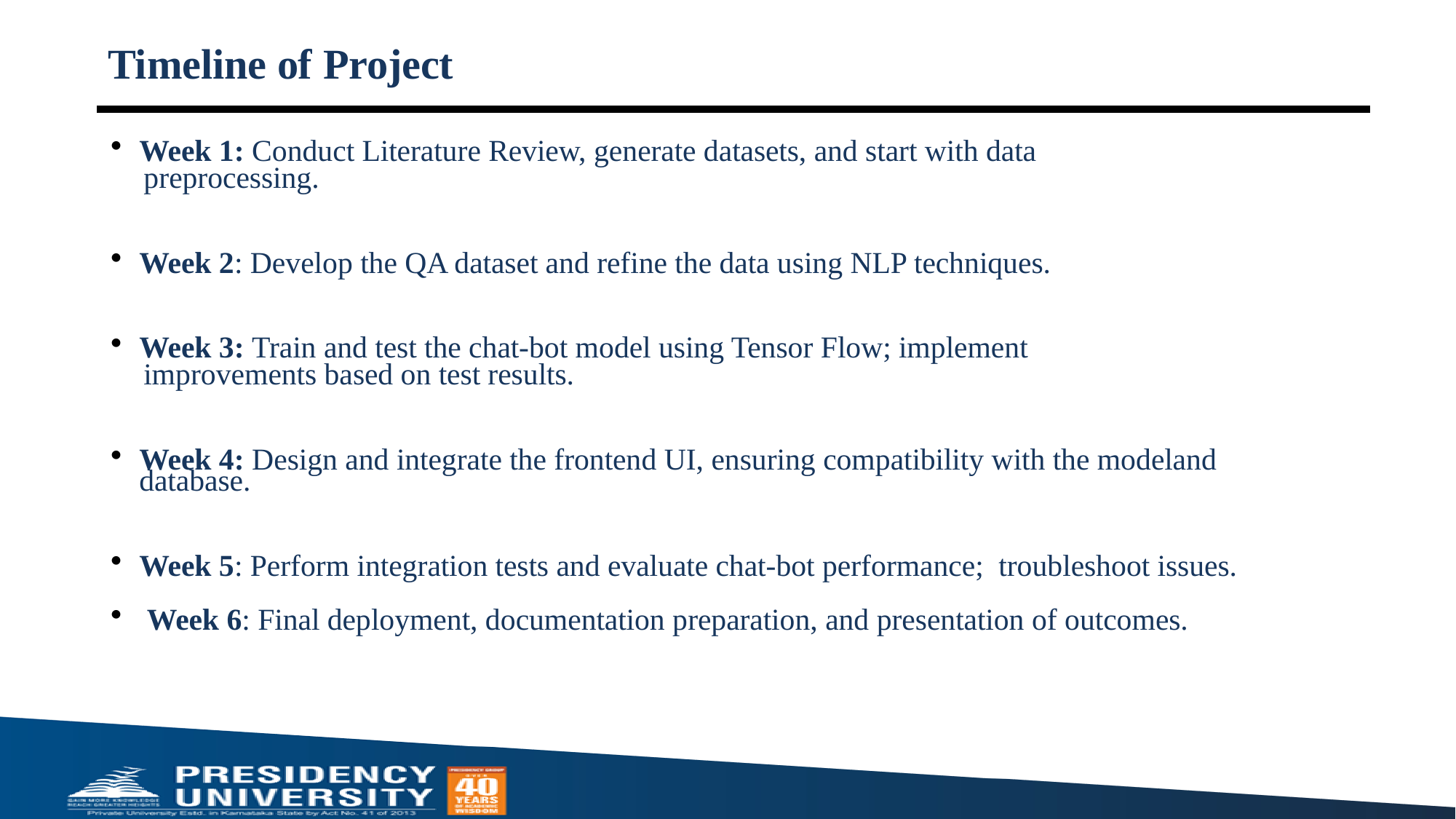

# Timeline of Project
Week 1: Conduct Literature Review, generate datasets, and start with data
        preprocessing.

Week 2: Develop the QA dataset and refine the data using NLP techniques.

Week 3: Train and test the chat-bot model using Tensor Flow; implement
        improvements based on test results.

Week 4: Design and integrate the frontend UI, ensuring compatibility with the modeland database.

Week 5: Perform integration tests and evaluate chat-bot performance;  troubleshoot issues.

 Week 6: Final deployment, documentation preparation, and presentation of outcomes.